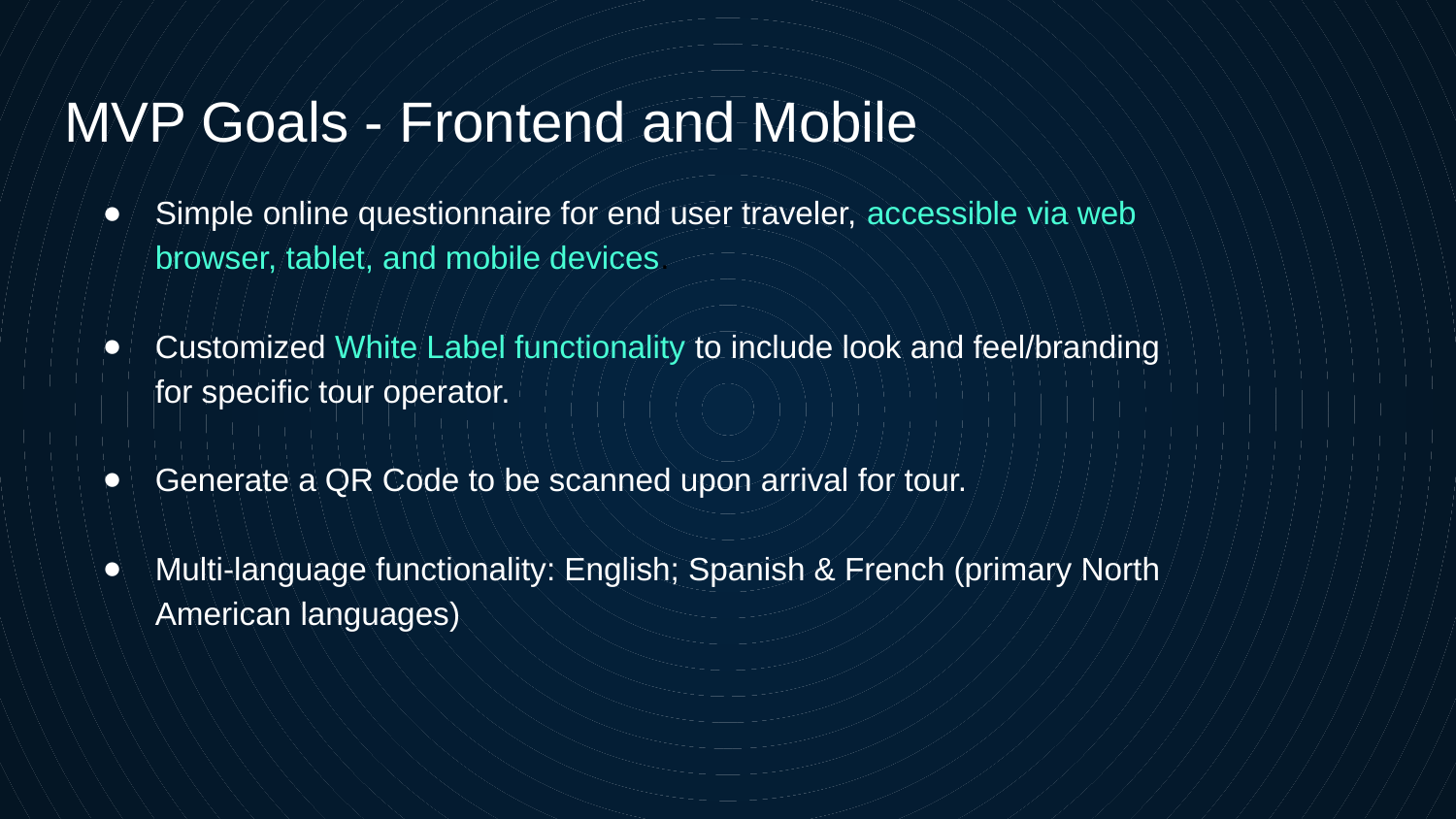

# MVP Goals - Frontend and Mobile
Simple online questionnaire for end user traveler, accessible via web browser, tablet, and mobile devices.

Customized White Label functionality to include look and feel/branding for specific tour operator.

Generate a QR Code to be scanned upon arrival for tour.

Multi-language functionality: English; Spanish & French (primary North American languages)